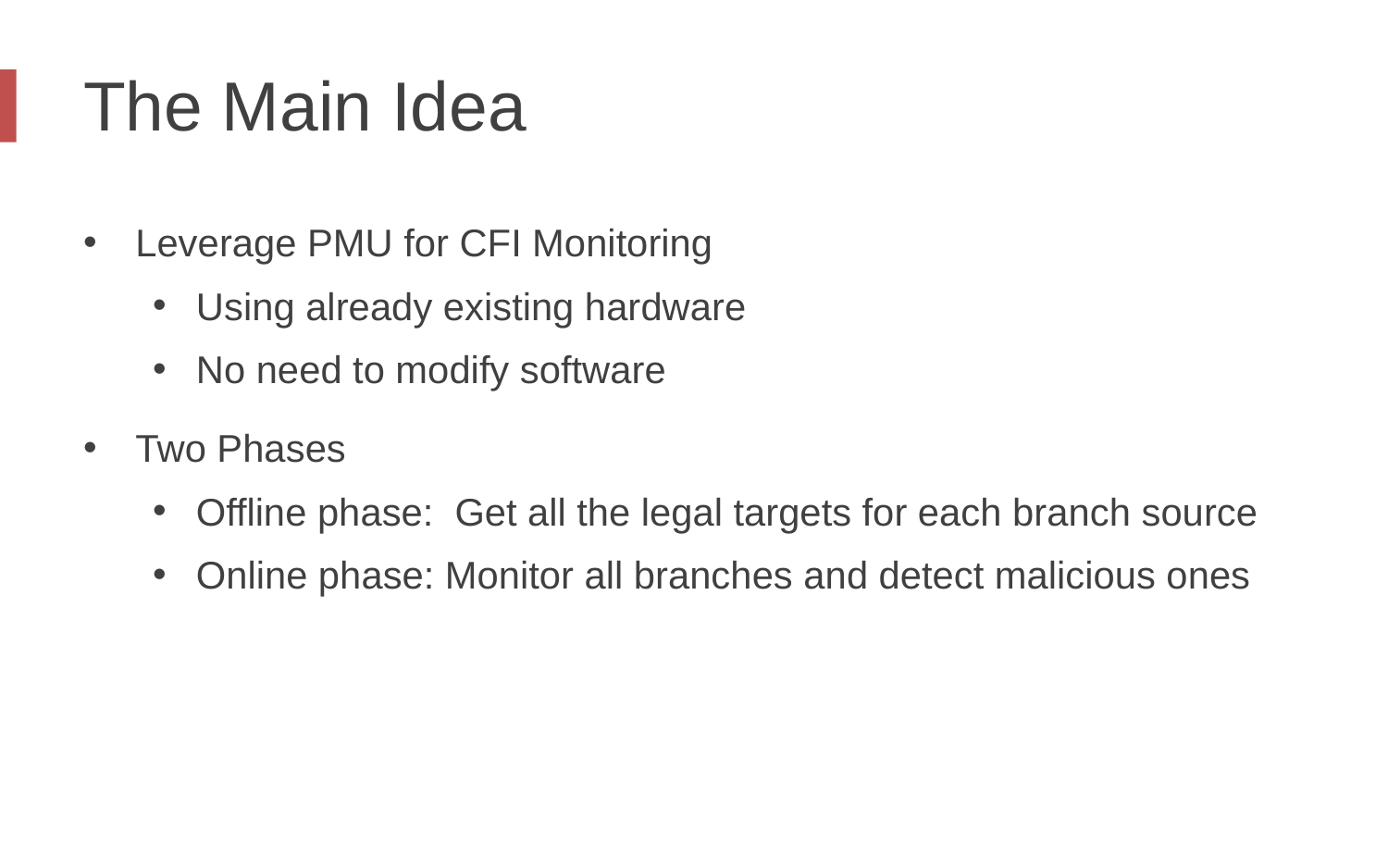

# The Main Idea
Leverage PMU for CFI Monitoring
Using already existing hardware
No need to modify software
Two Phases
Offline phase:  Get all the legal targets for each branch source
Online phase: Monitor all branches and detect malicious ones